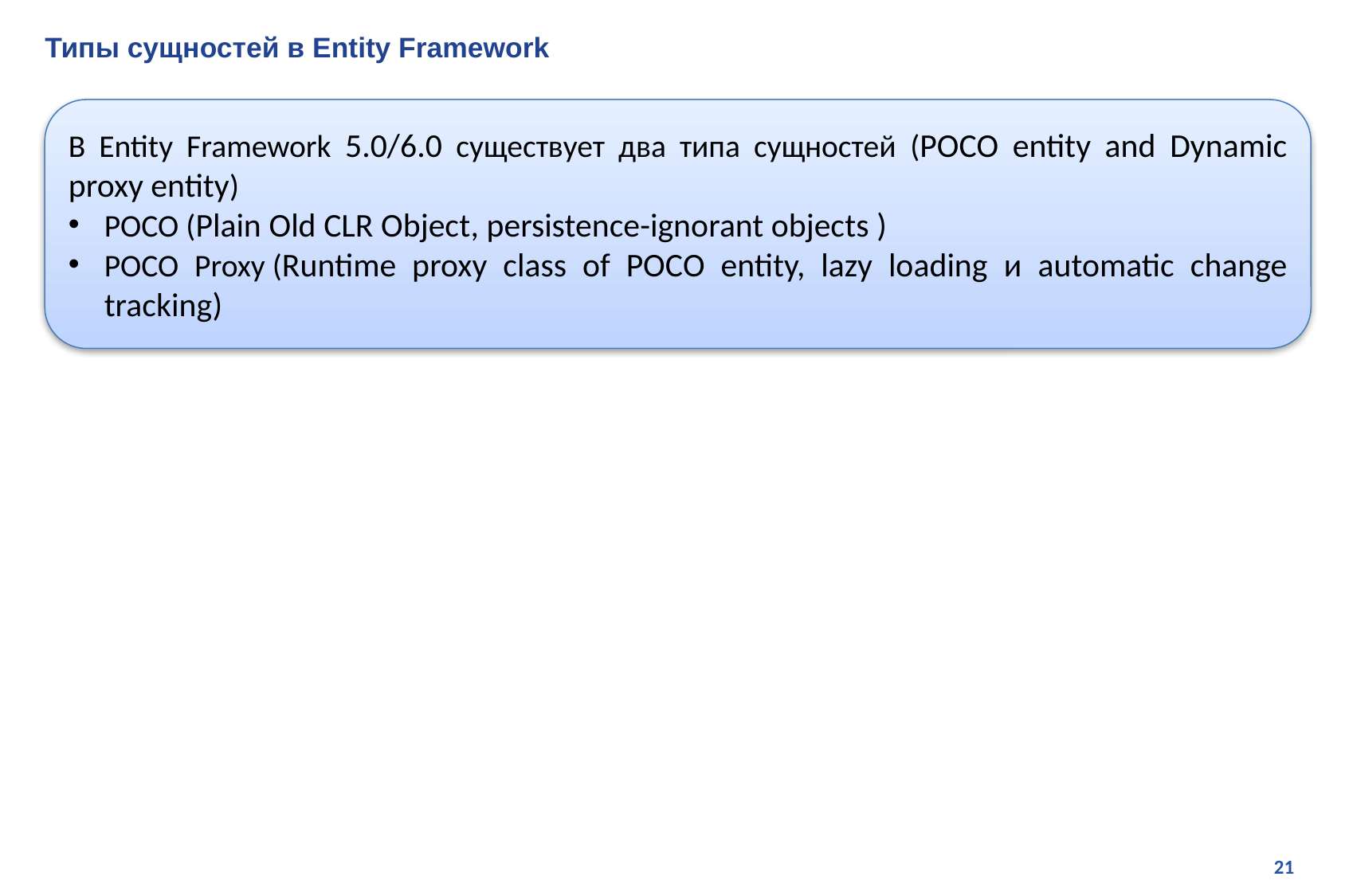

# Типы сущностей в Entity Framework
В Entity Framework 5.0/6.0 существует два типа сущностей (POCO entity and Dynamic proxy entity)
POCO (Plain Old CLR Object, persistence-ignorant objects )
POCO Proxy (Runtime proxy class of POCO entity, lazy loading и automatic change tracking)